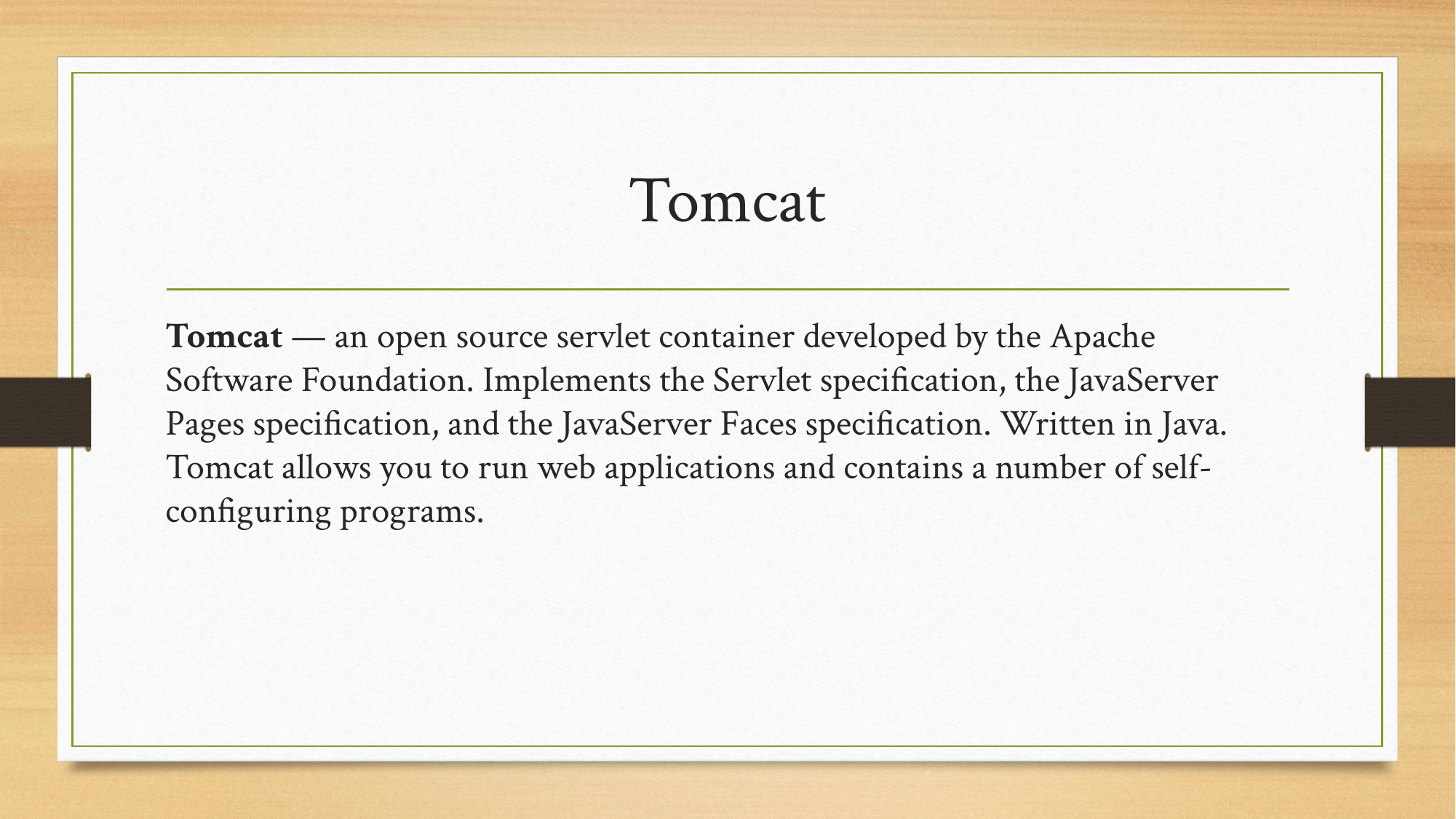

# Tomcat
Tomcat — an open source servlet container developed by the Apache Software Foundation. Implements the Servlet specification, the JavaServer Pages specification, and the JavaServer Faces specification. Written in Java. Tomcat allows you to run web applications and contains a number of self-configuring programs.